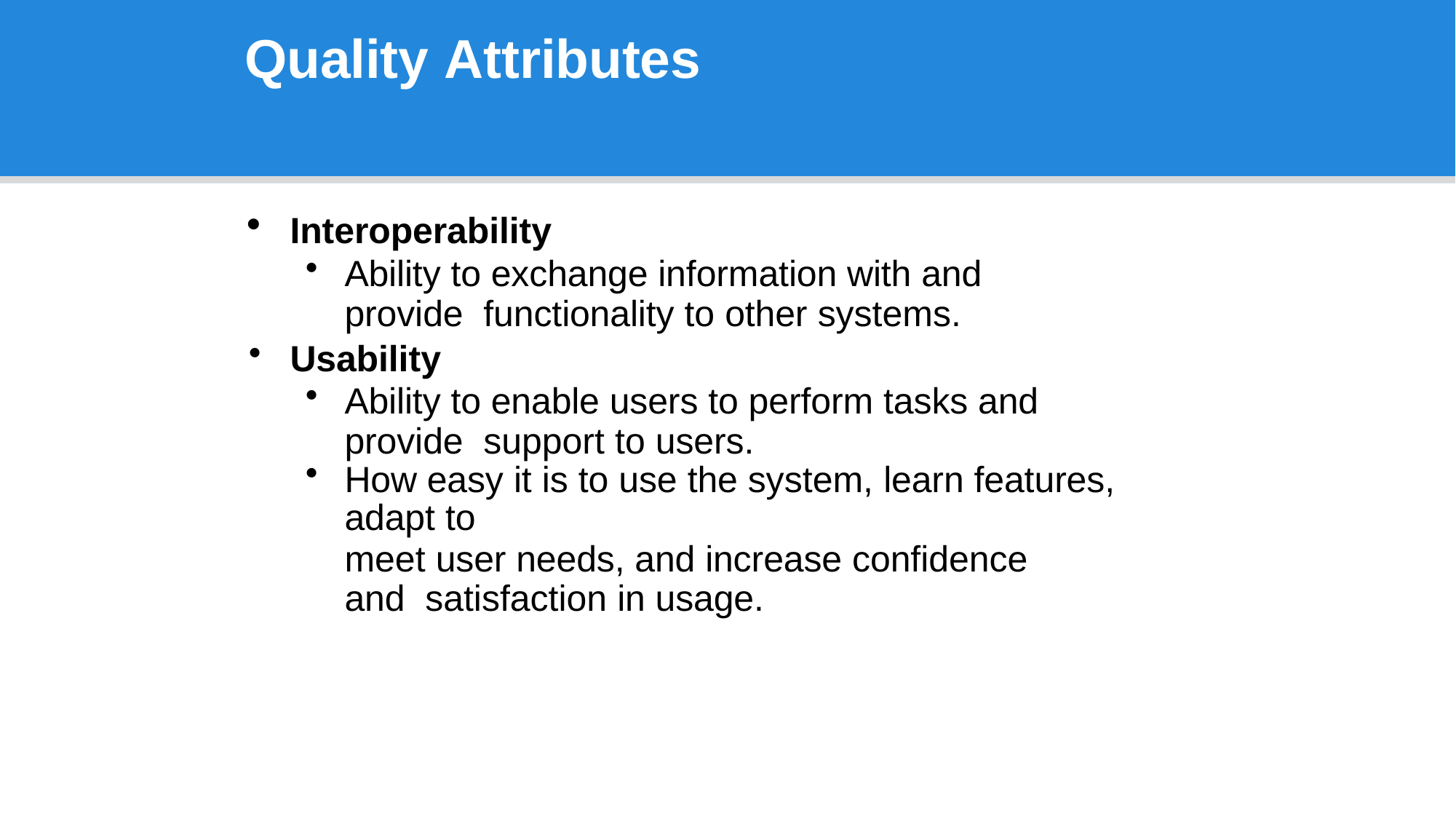

# Quality Attributes
Interoperability
Ability to exchange information with and provide  functionality to other systems.
Usability
Ability to enable users to perform tasks and provide  support to users.
How easy it is to use the system, learn features, adapt to
meet user needs, and increase confidence and  satisfaction in usage.